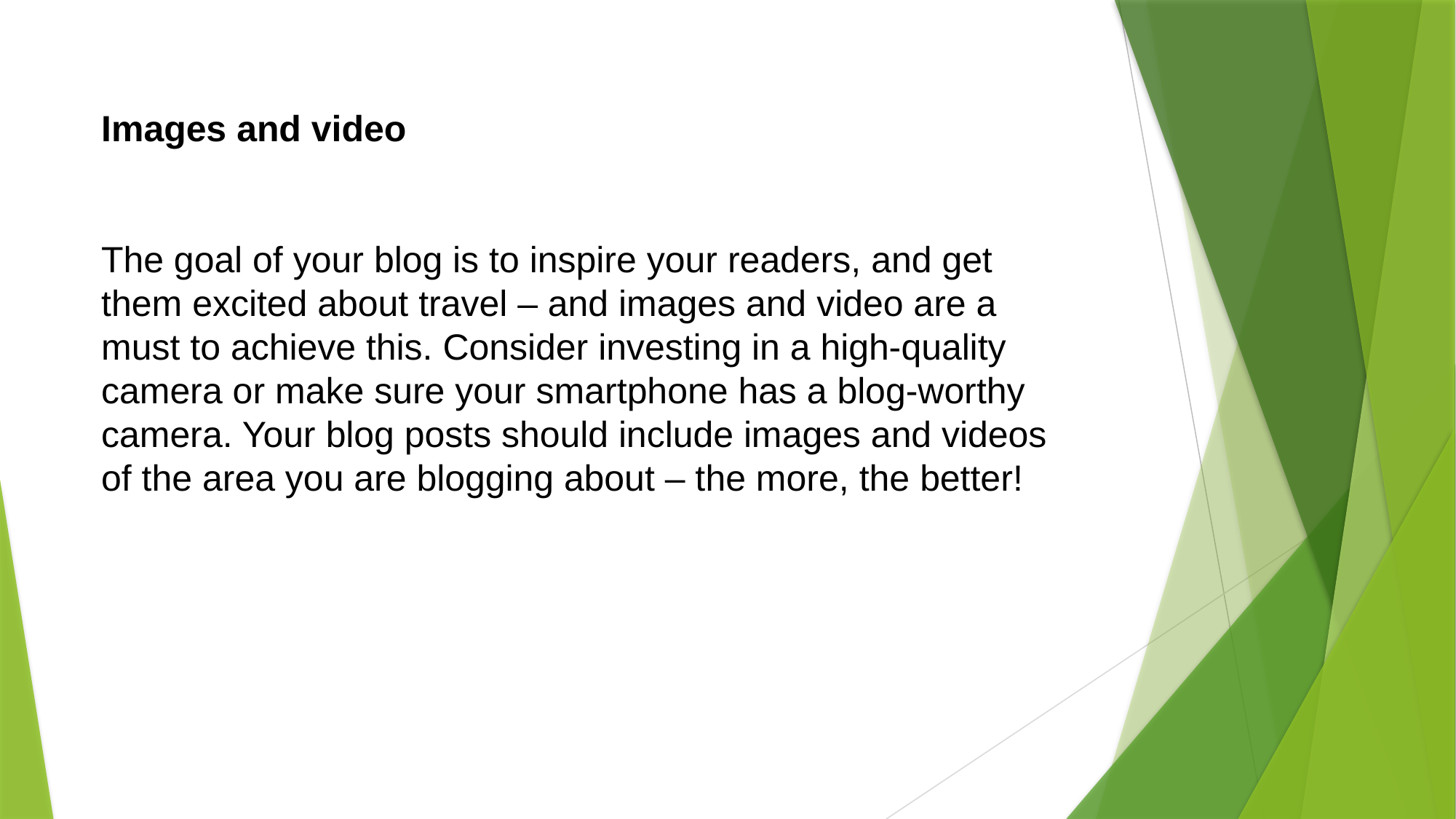

Images and video

The goal of your blog is to inspire your readers, and get them excited about travel – and images and video are a must to achieve this. Consider investing in a high-quality camera or make sure your smartphone has a blog-worthy camera. Your blog posts should include images and videos of the area you are blogging about – the more, the better!